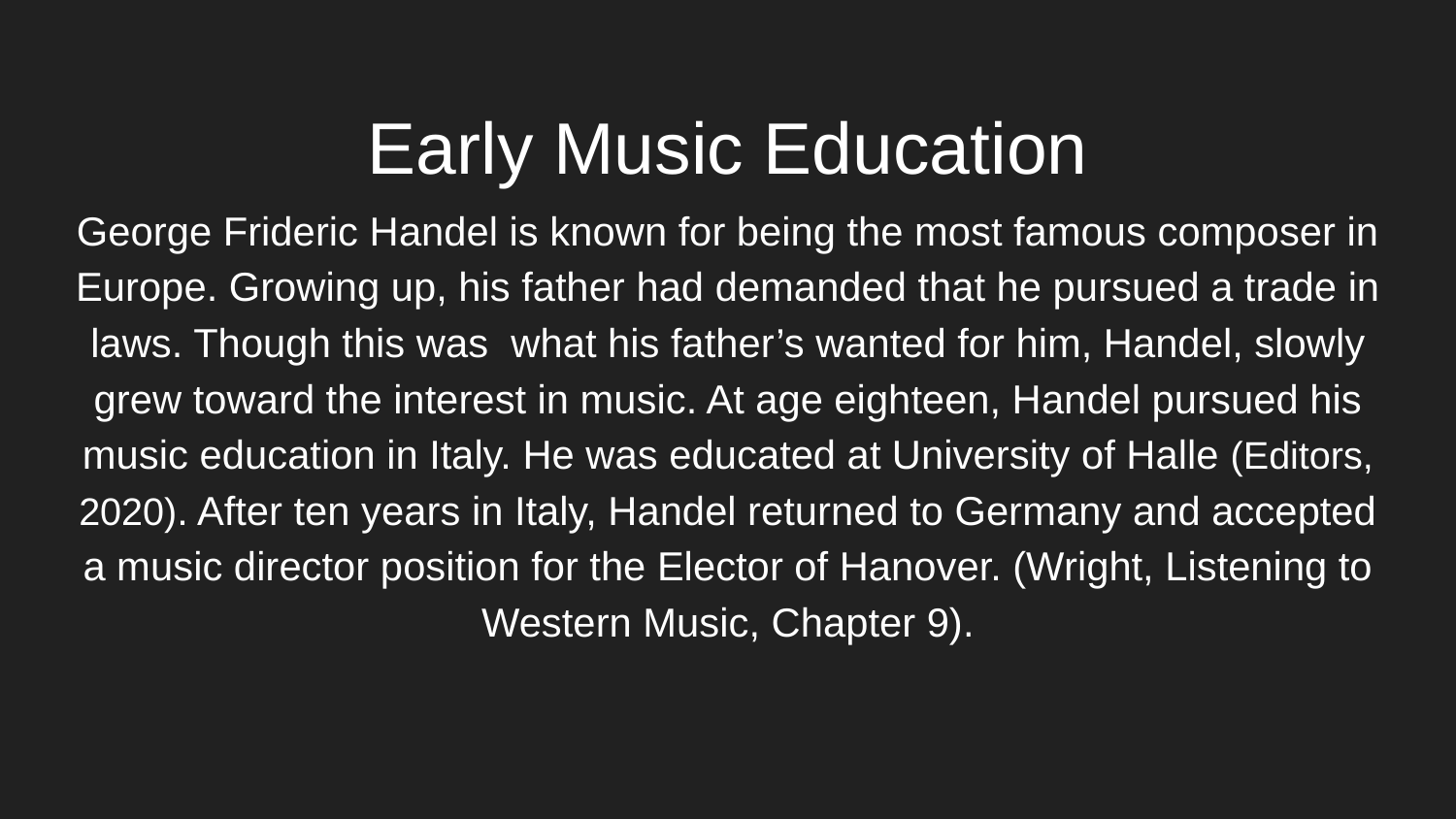

# Early Music Education
George Frideric Handel is known for being the most famous composer in Europe. Growing up, his father had demanded that he pursued a trade in laws. Though this was  what his father’s wanted for him, Handel, slowly grew toward the interest in music. At age eighteen, Handel pursued his music education in Italy. He was educated at University of Halle (Editors, 2020). After ten years in Italy, Handel returned to Germany and accepted a music director position for the Elector of Hanover. (Wright, Listening to Western Music, Chapter 9).